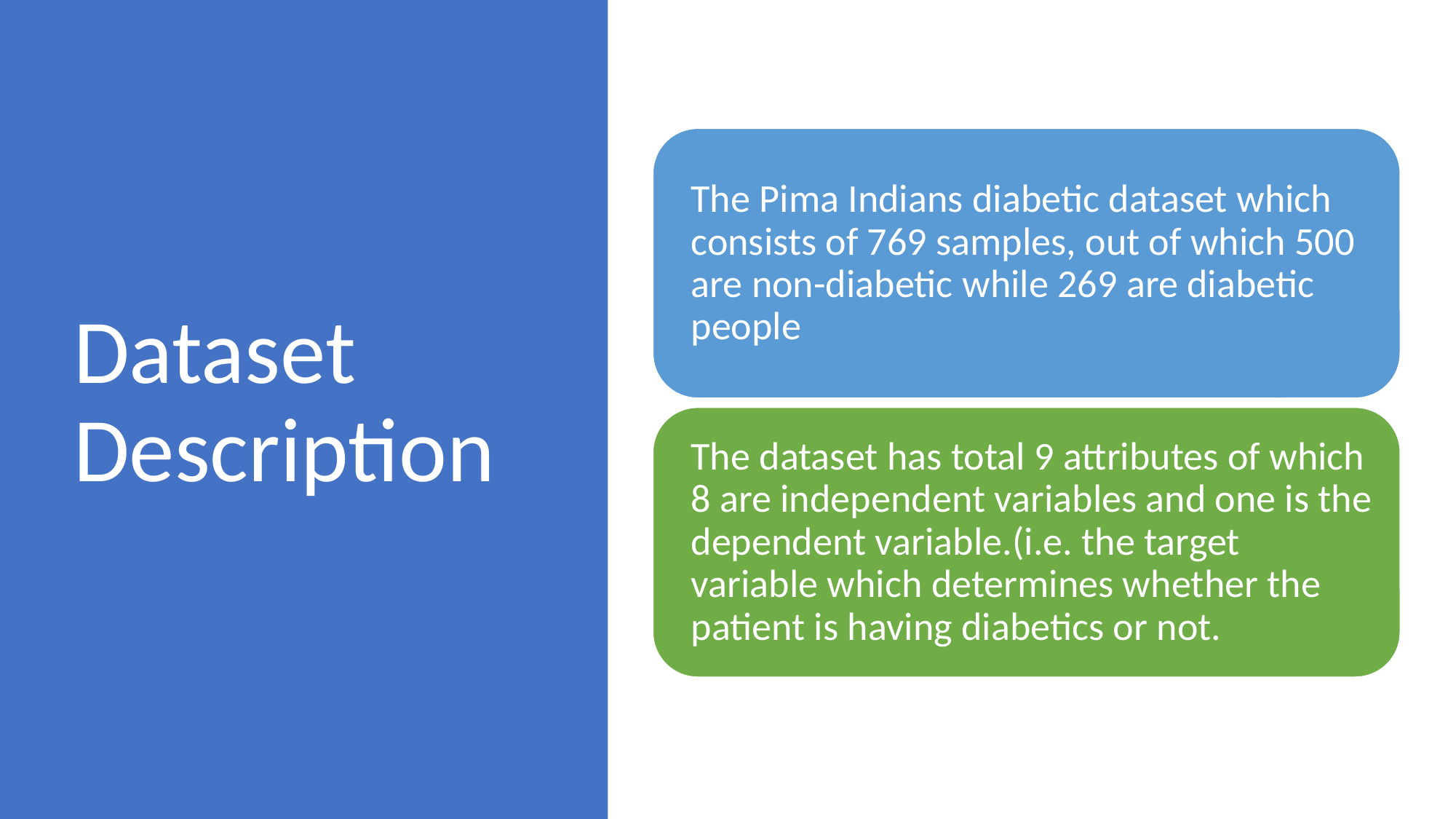

# Dataset Description
The Pima Indians diabetic dataset which consists of 769 samples, out of which 500 are non-diabetic while 269 are diabetic people
The dataset has total 9 attributes of which 8 are independent variables and one is the dependent variable.(i.e. the target variable which determines whether the patient is having diabetics or not.